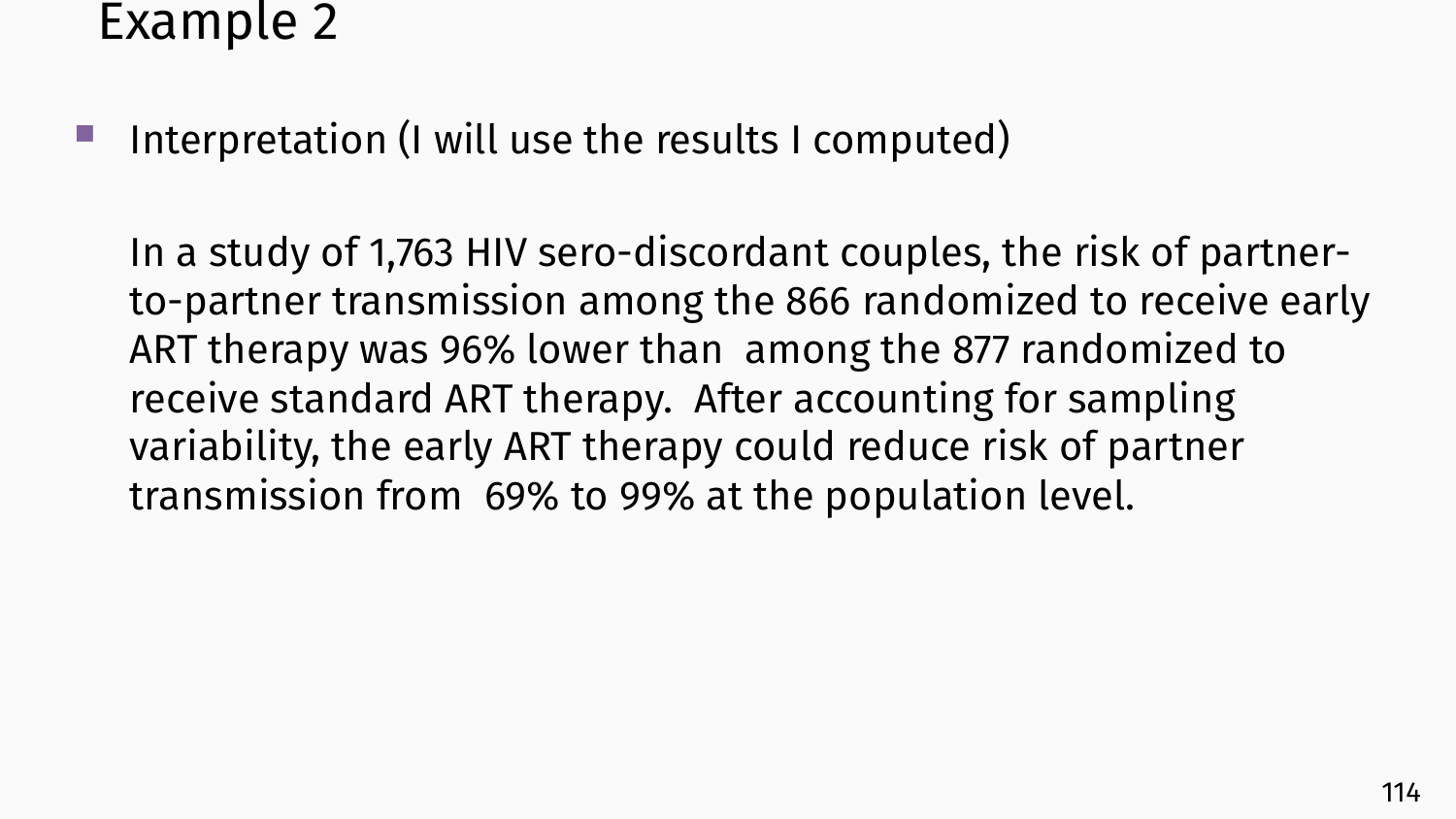

# Example 2
Interpretation (I will use the results I computed)
	In a study of 1,763 HIV sero-discordant couples, the risk of partner-to-partner transmission among the 866 randomized to receive early ART therapy was 96% lower than  among the 877 randomized to receive standard ART therapy.  After accounting for sampling variability, the early ART therapy could reduce risk of partner transmission from  69% to 99% at the population level.

114